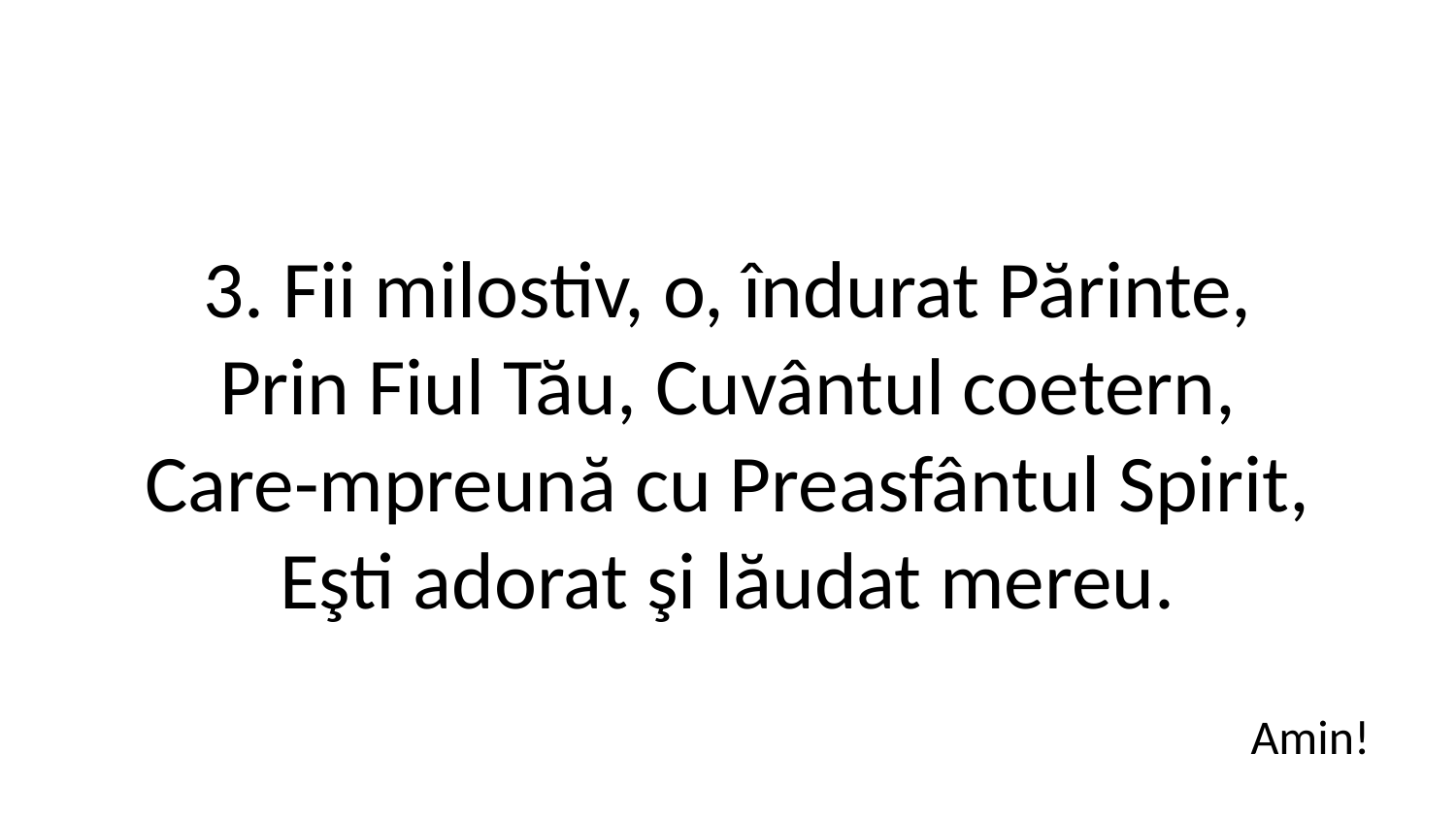

3. Fii milostiv, o, îndurat Părinte,
Prin Fiul Tău, Cuvântul coetern,
Care-mpreună cu Preasfântul Spirit,
Eşti adorat şi lăudat mereu.

Amin!